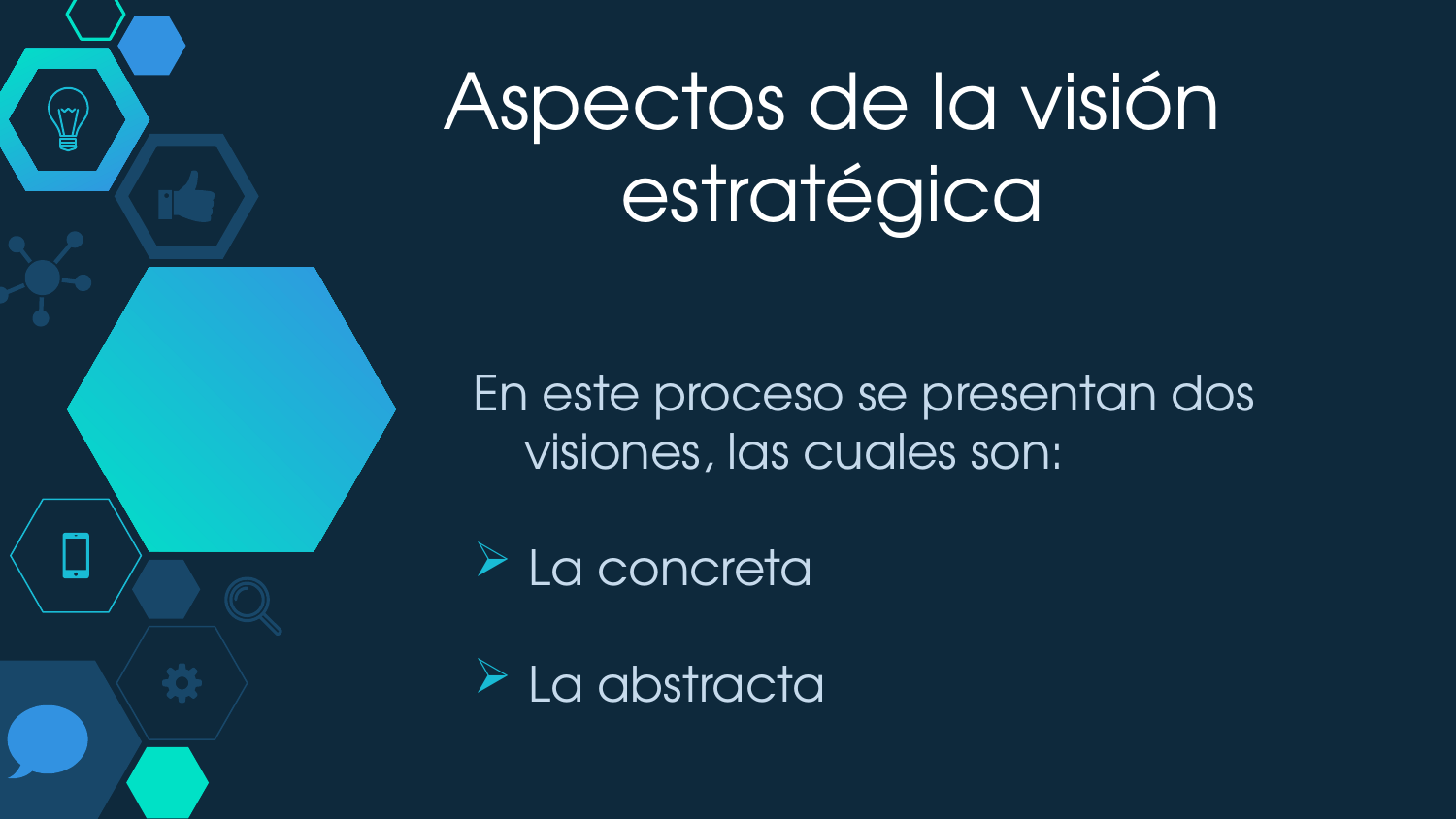

# Aspectos de la visión estratégica
En este proceso se presentan dos visiones, las cuales son:

La concreta

La abstracta